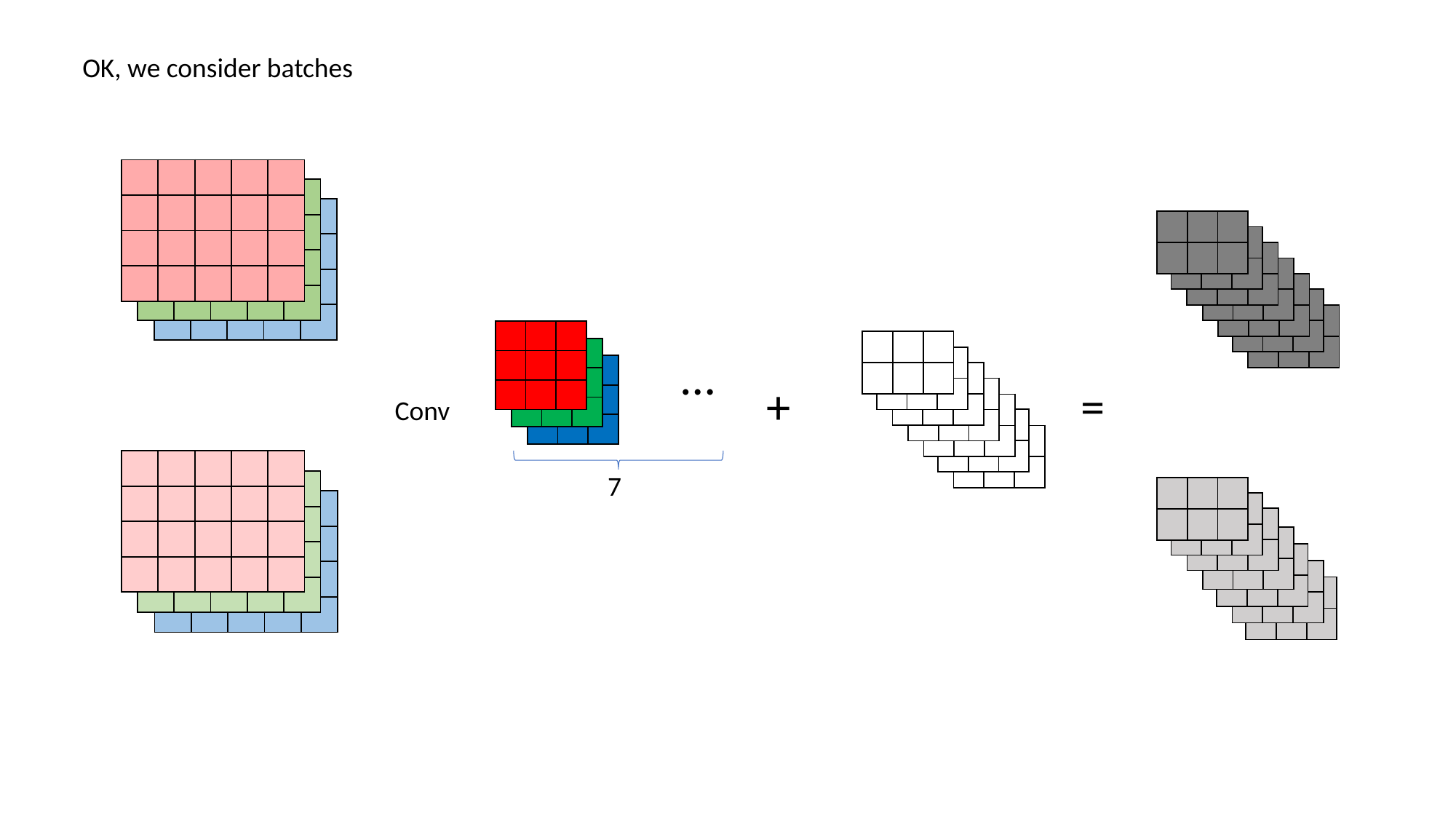

OK, we consider batches
|  |  |  |  |  |
| --- | --- | --- | --- | --- |
|  |  |  |  |  |
|  |  |  |  |  |
|  |  |  |  |  |
|  |  |  |  |  |
| --- | --- | --- | --- | --- |
|  |  |  |  |  |
|  |  |  |  |  |
|  |  |  |  |  |
|  |  |  |  |  |
| --- | --- | --- | --- | --- |
|  |  |  |  |  |
|  |  |  |  |  |
|  |  |  |  |  |
|  |  |  |
| --- | --- | --- |
|  |  |  |
|  |  |  |
| --- | --- | --- |
|  |  |  |
|  |  |  |
| --- | --- | --- |
|  |  |  |
|  |  |  |
| --- | --- | --- |
|  |  |  |
|  |  |  |
| --- | --- | --- |
|  |  |  |
|  |  |  |
| --- | --- | --- |
|  |  |  |
|  |  |  |
| --- | --- | --- |
|  |  |  |
|  |  |  |
| --- | --- | --- |
|  |  |  |
|  |  |  |
|  |  |  |
| --- | --- | --- |
|  |  |  |
|  |  |  |
| --- | --- | --- |
|  |  |  |
|  |  |  |
…
|  |  |  |
| --- | --- | --- |
|  |  |  |

|  |  |  |
| --- | --- | --- |
|  |  |  |
|  |  |  |
|  |  |  |
| --- | --- | --- |
|  |  |  |
=
+
|  |  |  |
| --- | --- | --- |
|  |  |  |
Conv
|  |  |  |
| --- | --- | --- |
|  |  |  |
|  |  |  |
| --- | --- | --- |
|  |  |  |
|  |  |  |
| --- | --- | --- |
|  |  |  |
|  |  |  |  |  |
| --- | --- | --- | --- | --- |
|  |  |  |  |  |
|  |  |  |  |  |
|  |  |  |  |  |
7
|  |  |  |  |  |
| --- | --- | --- | --- | --- |
|  |  |  |  |  |
|  |  |  |  |  |
|  |  |  |  |  |
|  |  |  |
| --- | --- | --- |
|  |  |  |
|  |  |  |  |  |
| --- | --- | --- | --- | --- |
|  |  |  |  |  |
|  |  |  |  |  |
|  |  |  |  |  |
|  |  |  |
| --- | --- | --- |
|  |  |  |
|  |  |  |
| --- | --- | --- |
|  |  |  |
|  |  |  |
| --- | --- | --- |
|  |  |  |
|  |  |  |
| --- | --- | --- |
|  |  |  |
|  |  |  |
| --- | --- | --- |
|  |  |  |
|  |  |  |
| --- | --- | --- |
|  |  |  |